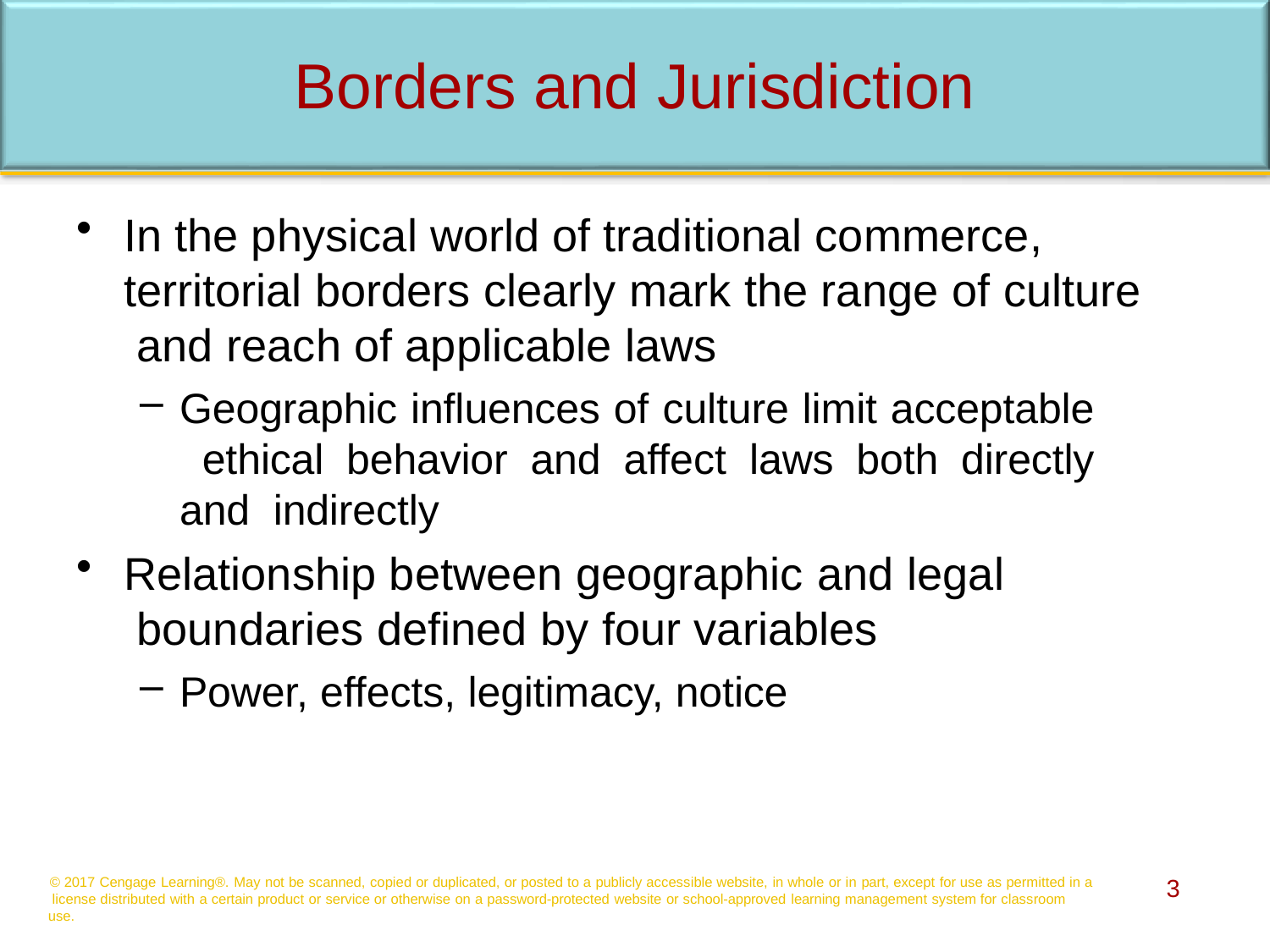

# Borders and Jurisdiction
In the physical world of traditional commerce,  territorial borders clearly mark the range of culture  and reach of applicable laws
Geographic influences of culture limit acceptable  ethical behavior and affect laws both directly and  indirectly
Relationship between geographic and legal  boundaries defined by four variables
Power, effects, legitimacy, notice
© 2017 Cengage Learning®. May not be scanned, copied or duplicated, or posted to a publicly accessible website, in whole or in part, except for use as permitted in a  license distributed with a certain product or service or otherwise on a password-protected website or school-approved learning management system for classroom use.
3